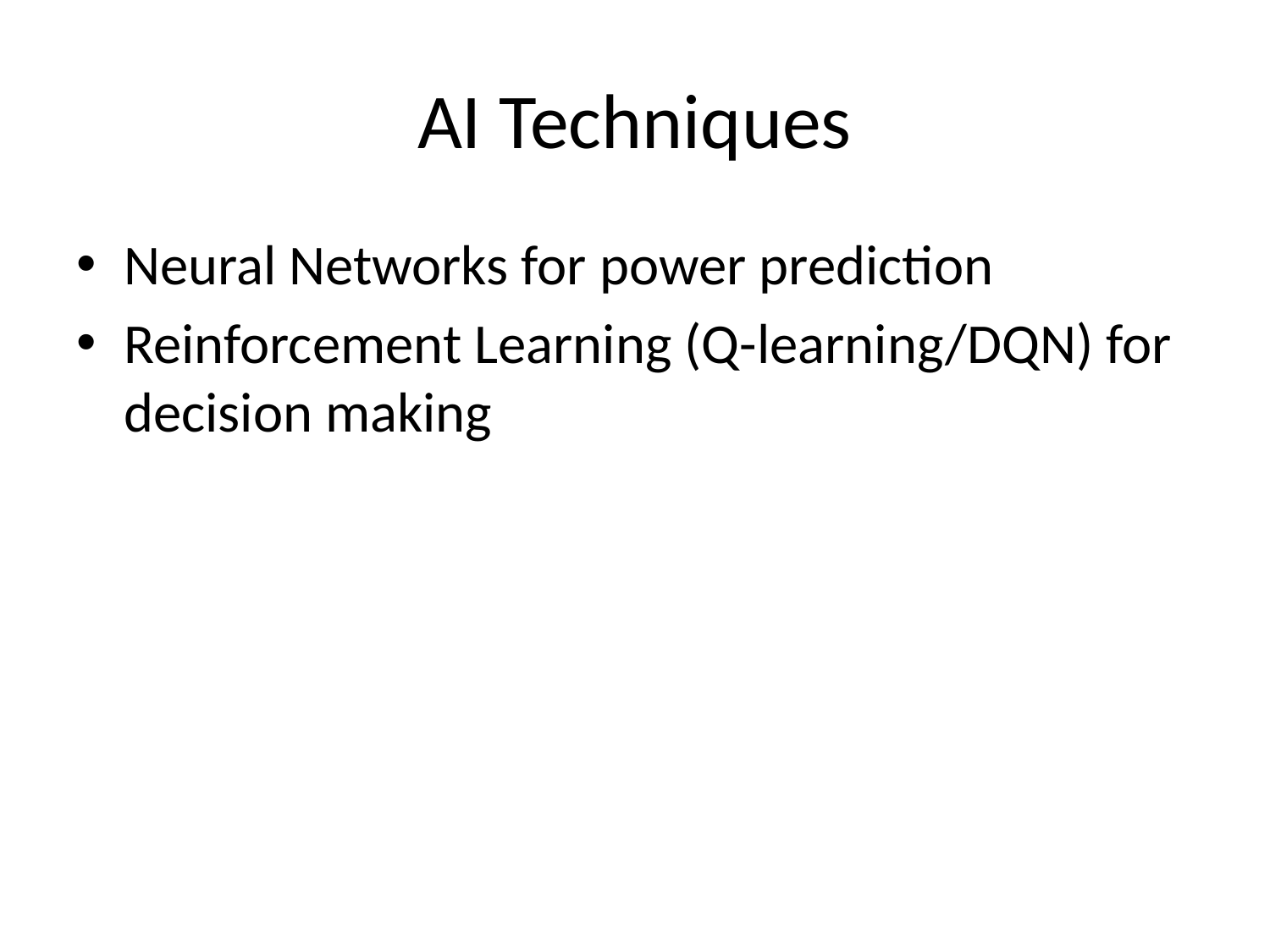

# AI Techniques
Neural Networks for power prediction
Reinforcement Learning (Q-learning/DQN) for decision making